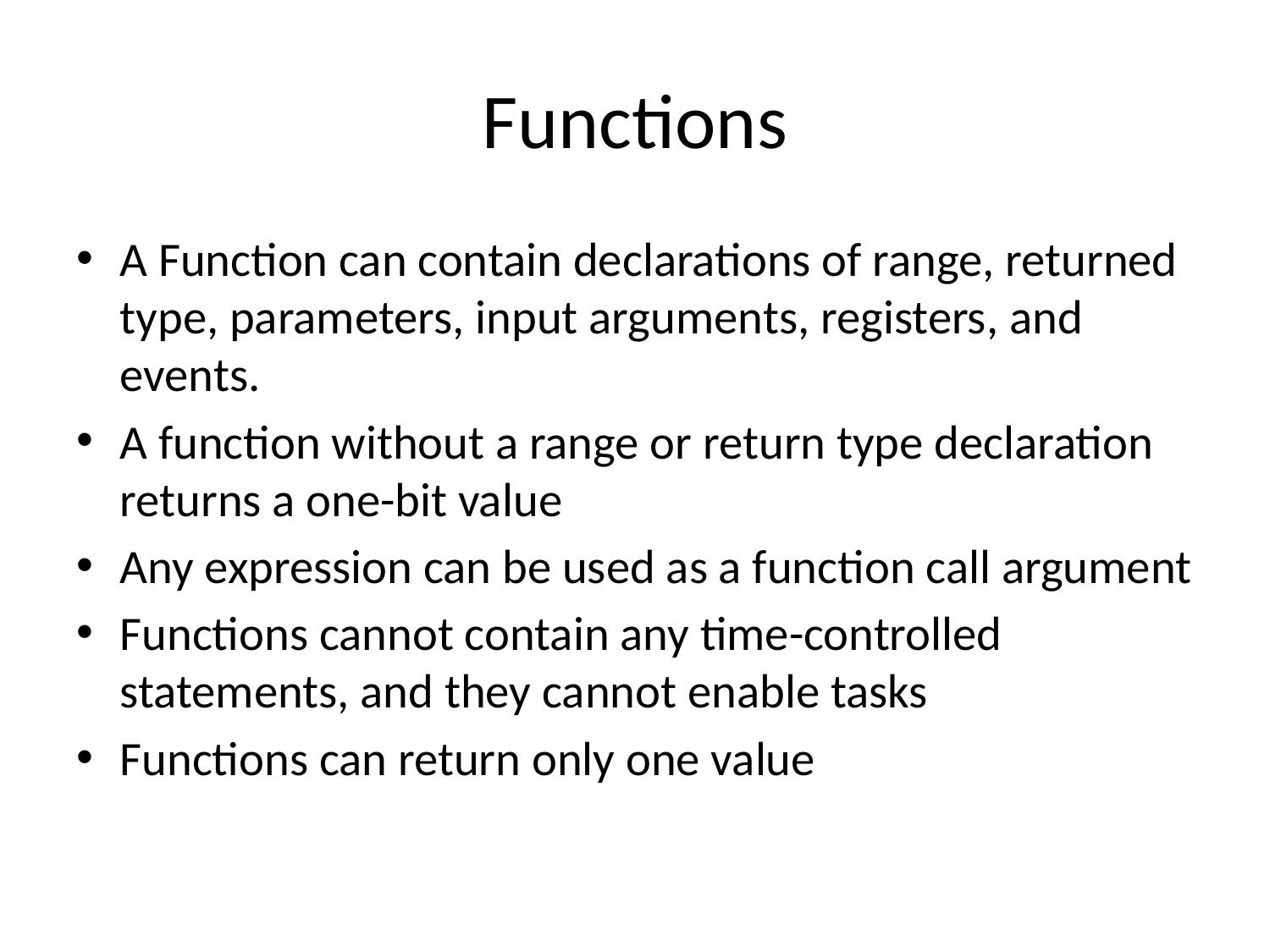

# Functions
A Function can contain declarations of range, returned type, parameters, input arguments, registers, and events.
A function without a range or return type declaration returns a one-bit value
Any expression can be used as a function call argument
Functions cannot contain any time-controlled statements, and they cannot enable tasks
Functions can return only one value